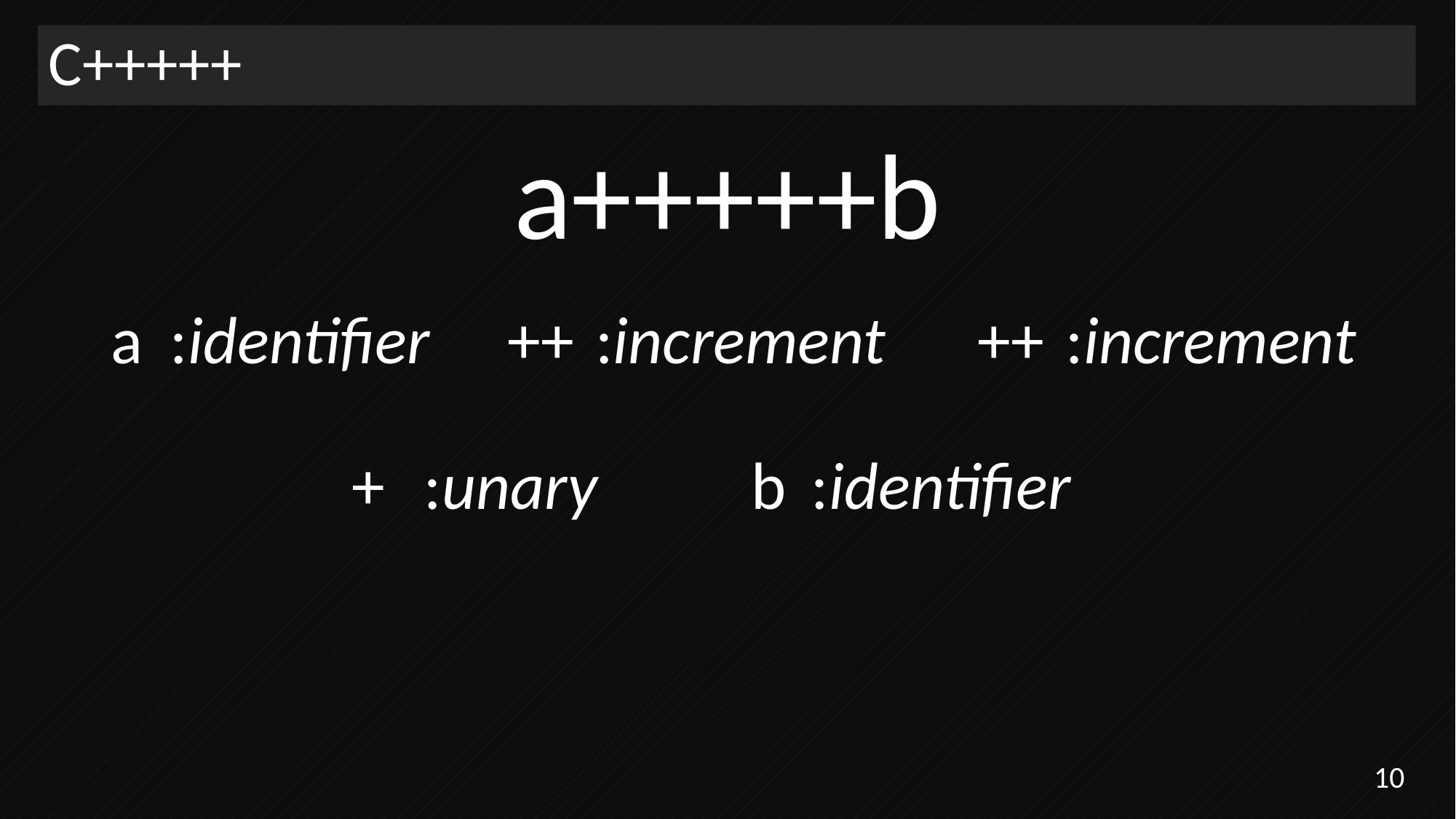

# C+++++
a+++++b
a
:identifier
++
:increment
++
:increment
+
:unary
b
:identifier
10